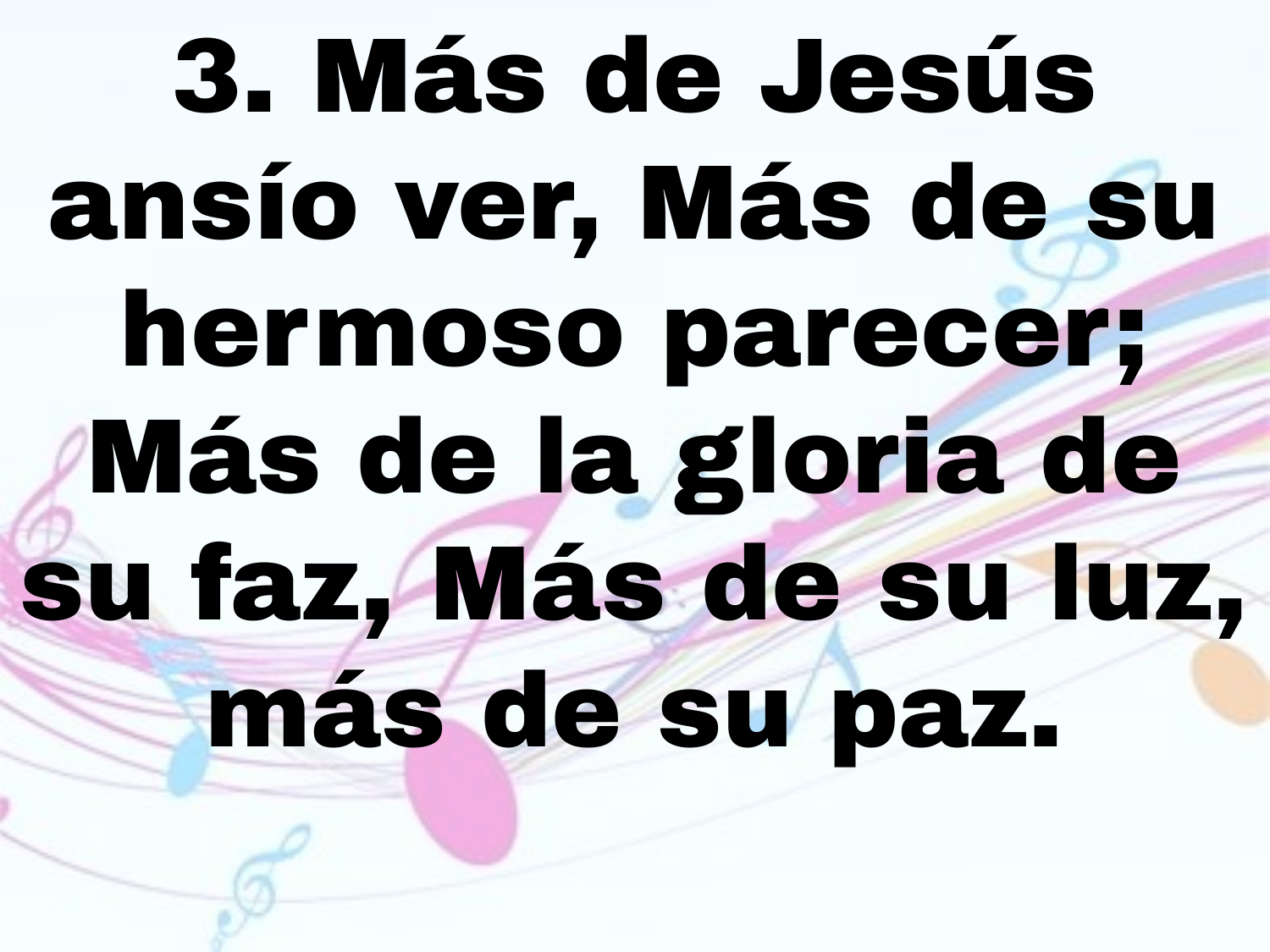

3. Más de Jesús ansío ver, Más de su hermoso parecer;
Más de la gloria de su faz, Más de su luz, más de su paz.